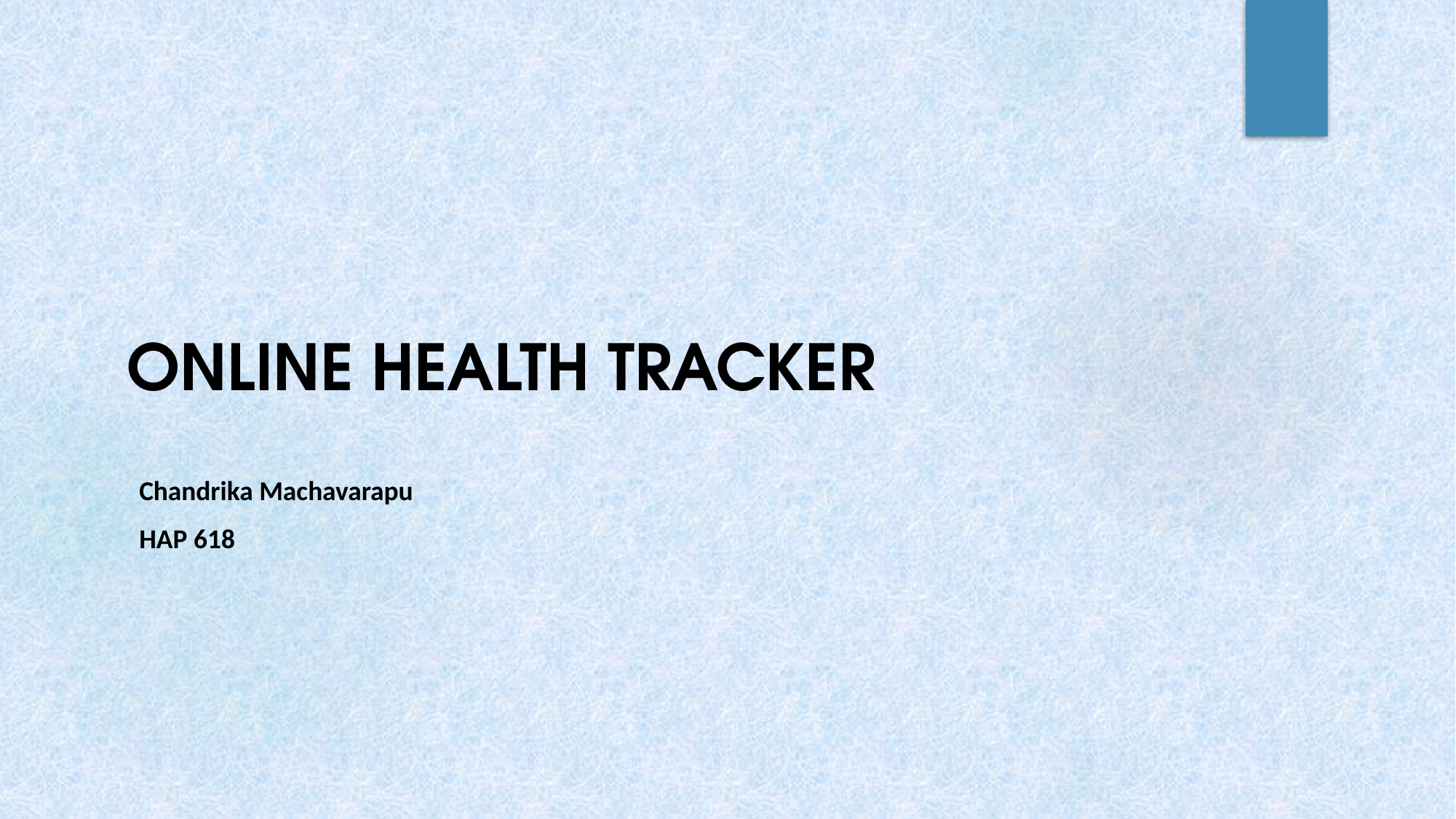

# ONLINE HEALTH TRACKER
Chandrika Machavarapu
HAP 618